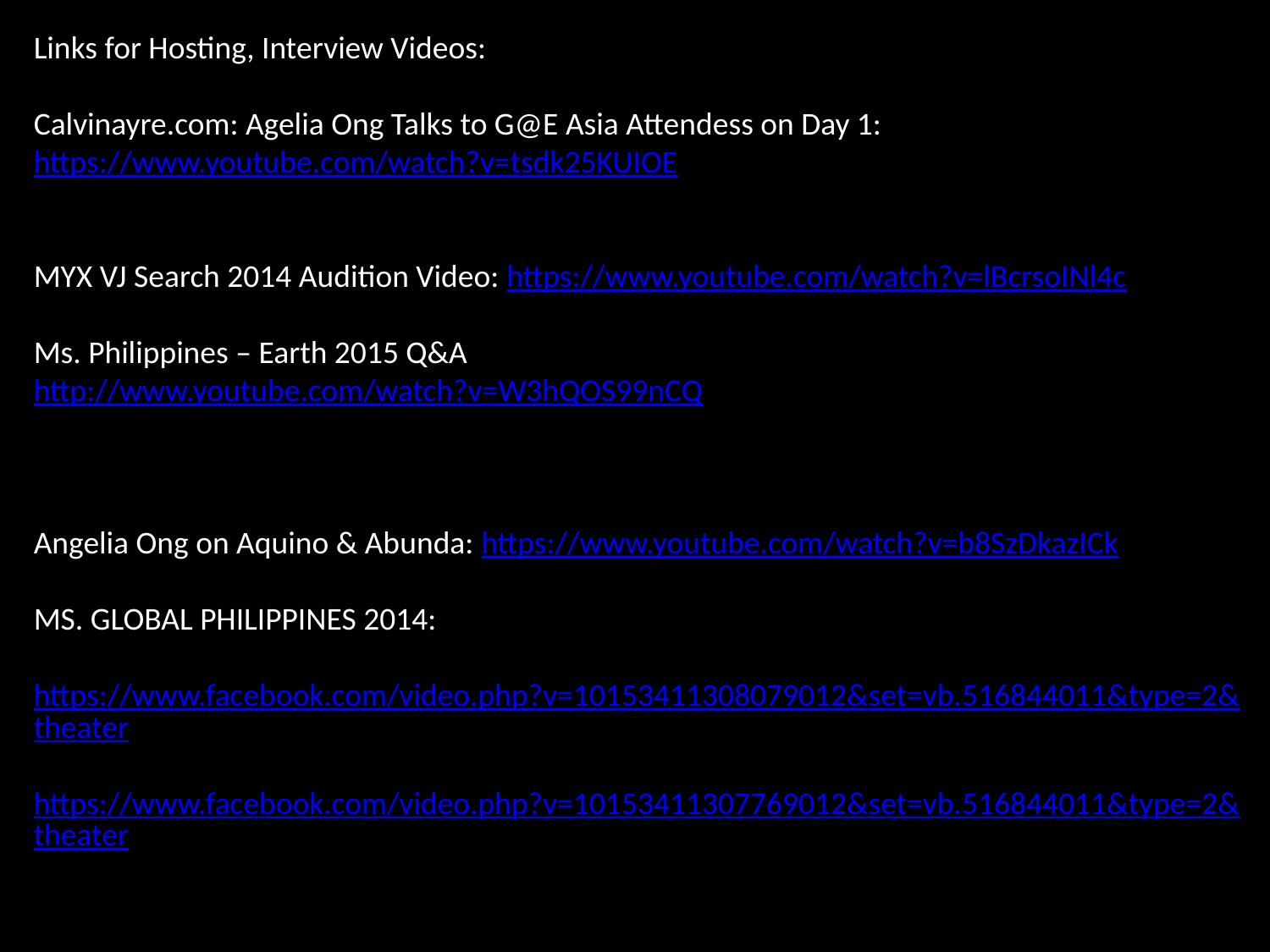

Links for Hosting, Interview Videos:

Calvinayre.com: Agelia Ong Talks to G@E Asia Attendess on Day 1: https://www.youtube.com/watch?v=tsdk25KUIOE

MYX VJ Search 2014 Audition Video: https://www.youtube.com/watch?v=lBcrsoINl4c

Ms. Philippines – Earth 2015 Q&A
http://www.youtube.com/watch?v=W3hQOS99nCQ

Angelia Ong on Aquino & Abunda: https://www.youtube.com/watch?v=b8SzDkazICk

MS. GLOBAL PHILIPPINES 2014:

https://www.facebook.com/video.php?v=10153411308079012&set=vb.516844011&type=2&theater

https://www.facebook.com/video.php?v=10153411307769012&set=vb.516844011&type=2&theater